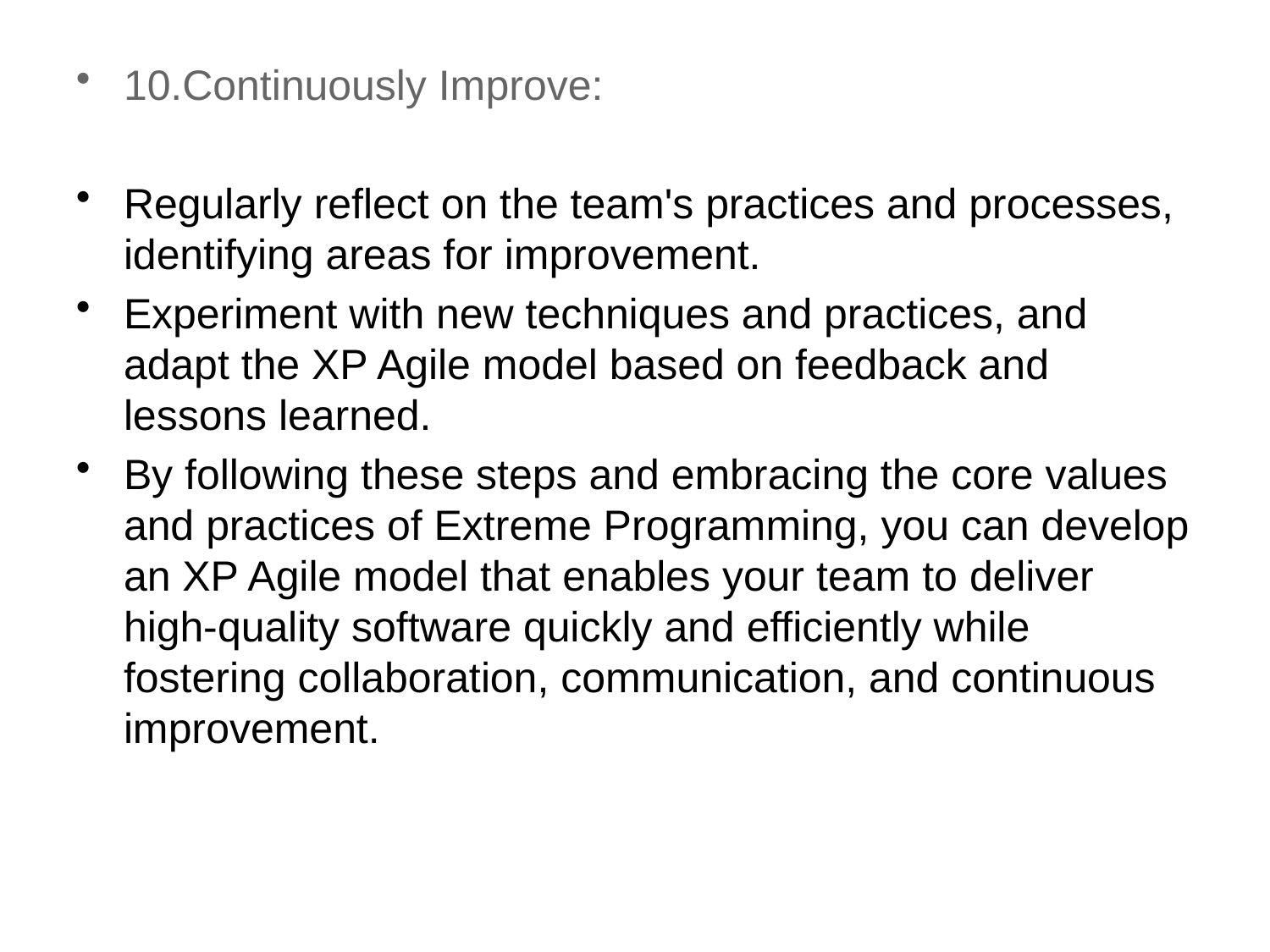

10.Continuously Improve:

Regularly reflect on the team's practices and processes, identifying areas for improvement.
Experiment with new techniques and practices, and adapt the XP Agile model based on feedback and lessons learned.
By following these steps and embracing the core values and practices of Extreme Programming, you can develop an XP Agile model that enables your team to deliver high-quality software quickly and efficiently while fostering collaboration, communication, and continuous improvement.